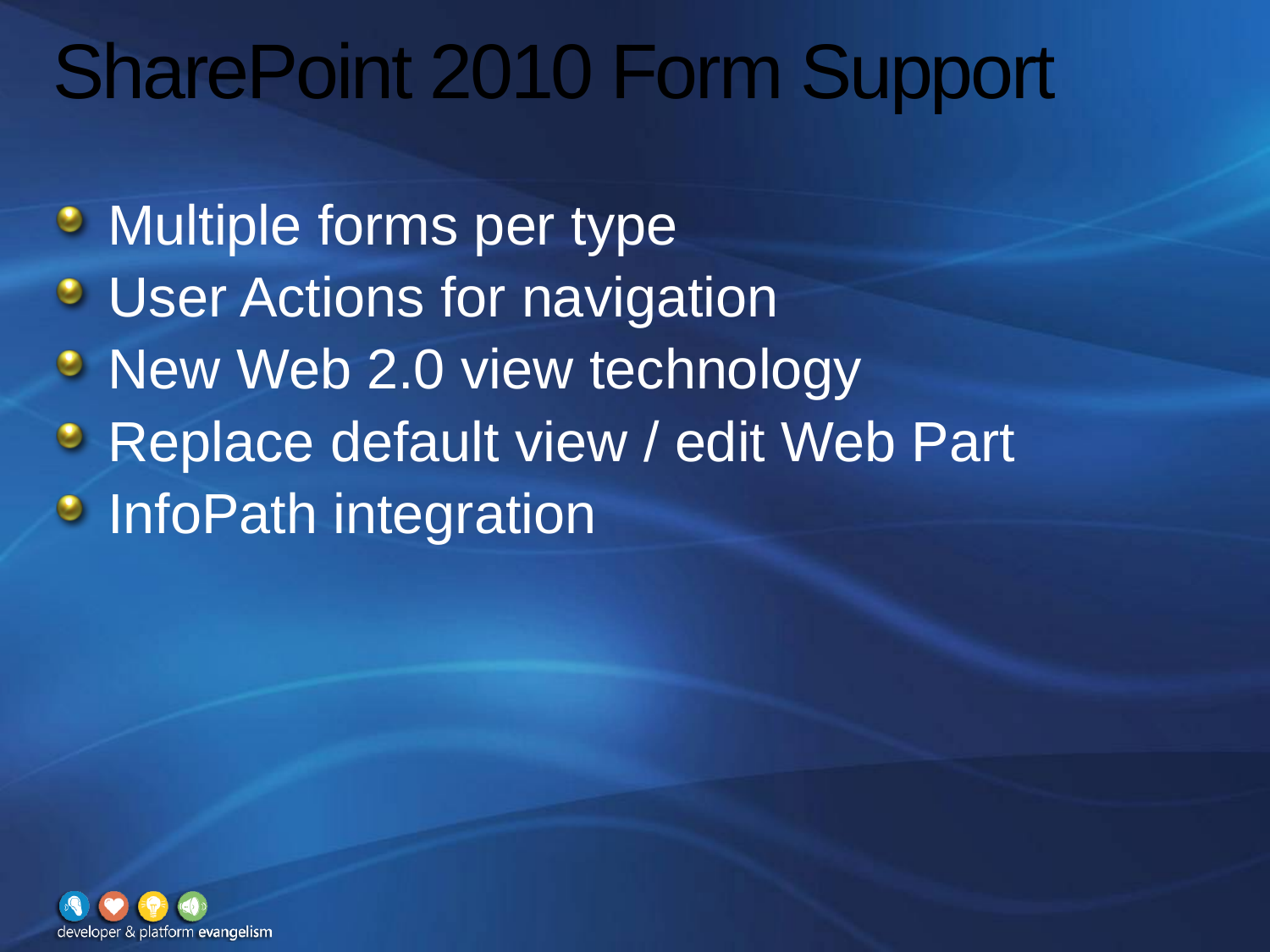

# SharePoint 2010 Form Support
Multiple forms per type
User Actions for navigation
New Web 2.0 view technology
Replace default view / edit Web Part
InfoPath integration